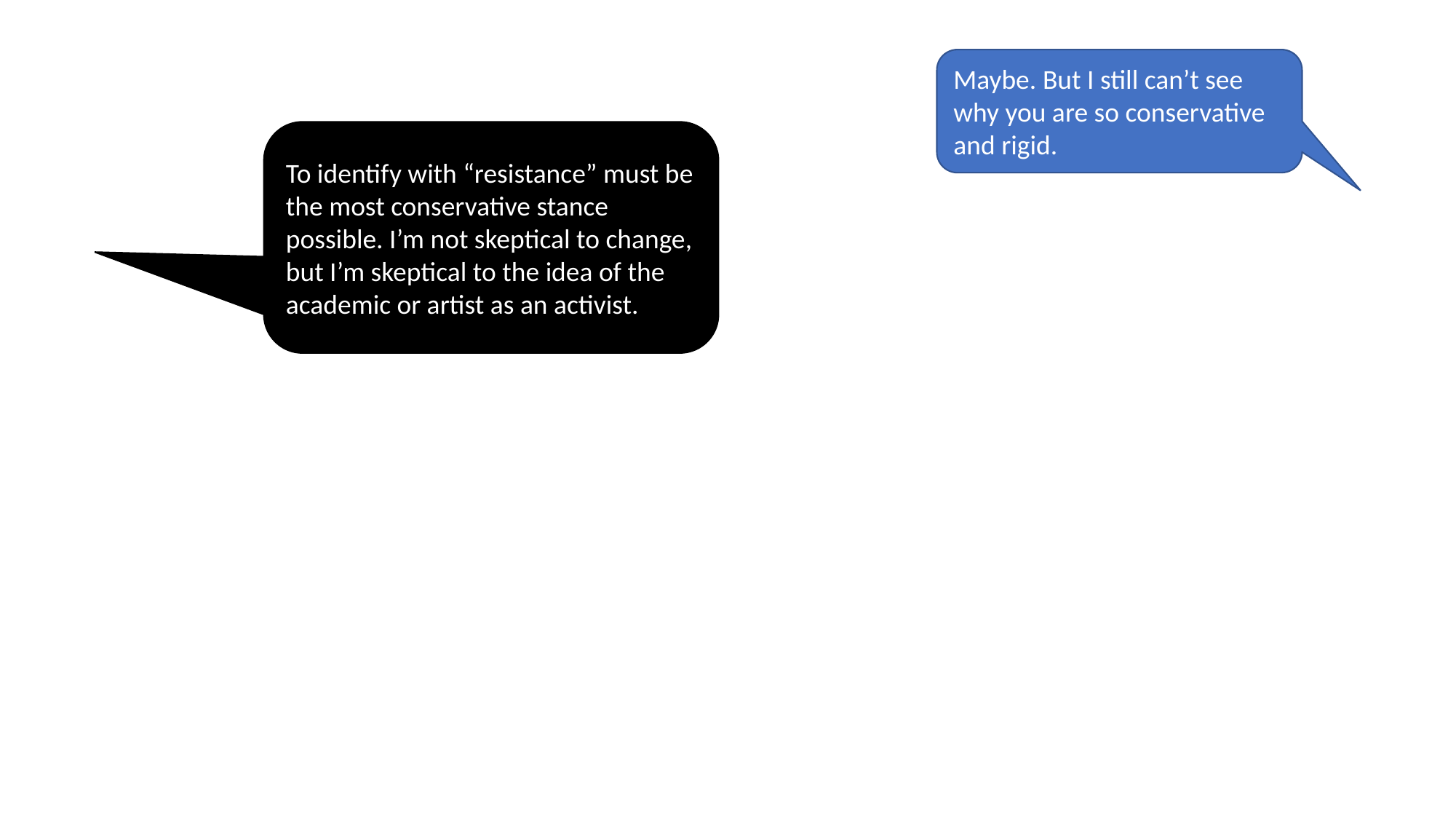

#
Maybe. But I still can’t see why you are so conservative and rigid.
To identify with “resistance” must be the most conservative stance possible. I’m not skeptical to change, but I’m skeptical to the idea of the academic or artist as an activist.